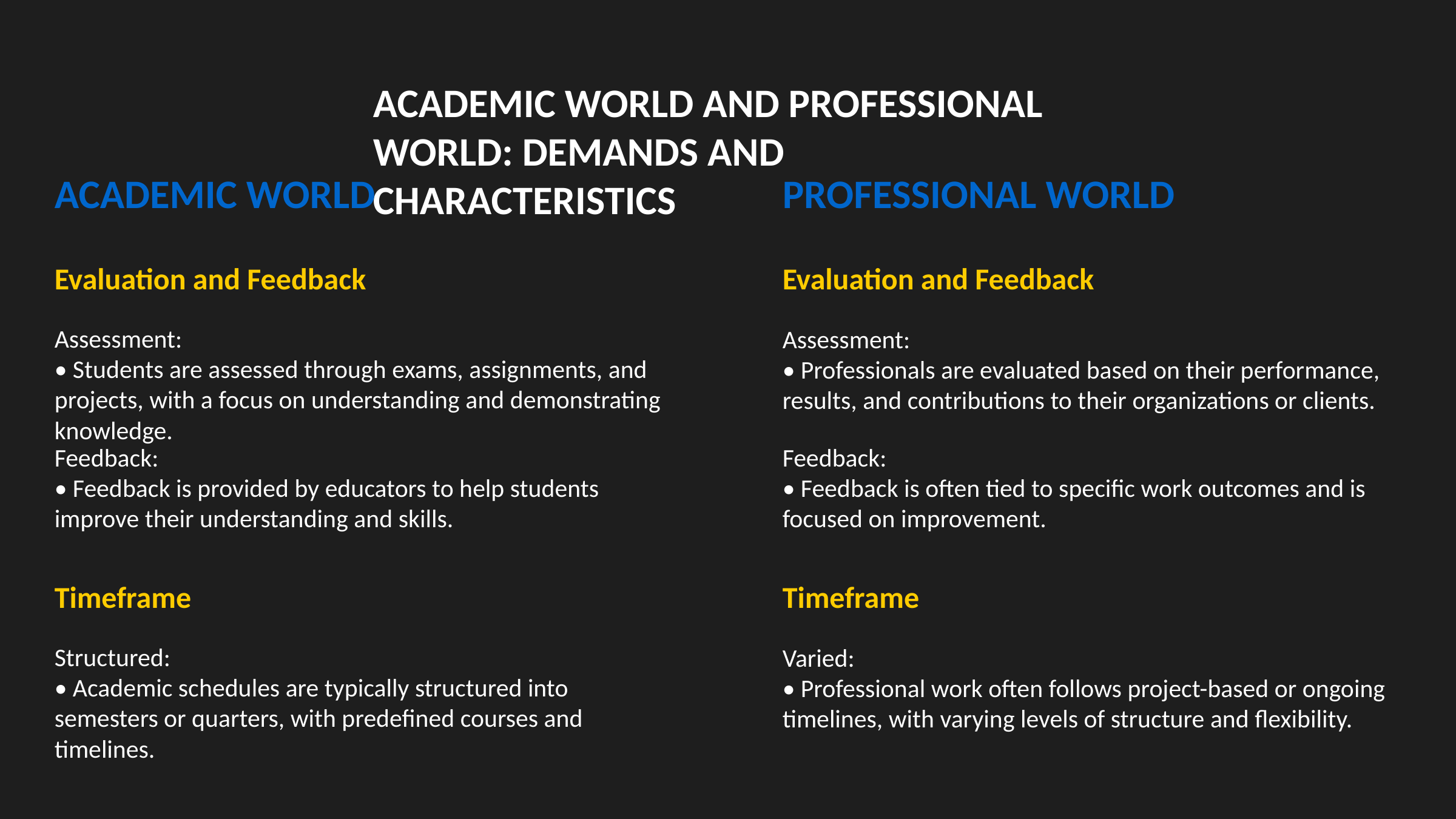

#

ACADEMIC WORLD AND PROFESSIONAL WORLD: DEMANDS AND CHARACTERISTICS

ACADEMIC WORLD

PROFESSIONAL WORLD

Evaluation and Feedback

Evaluation and Feedback

Assessment:
• Students are assessed through exams, assignments, and projects, with a focus on understanding and demonstrating knowledge.

Assessment:
• Professionals are evaluated based on their performance, results, and contributions to their organizations or clients.

Feedback:
• Feedback is provided by educators to help students improve their understanding and skills.

Feedback:
• Feedback is often tied to specific work outcomes and is focused on improvement.

Timeframe

Timeframe

Structured:
• Academic schedules are typically structured into semesters or quarters, with predefined courses and timelines.

Varied:
• Professional work often follows project-based or ongoing timelines, with varying levels of structure and flexibility.